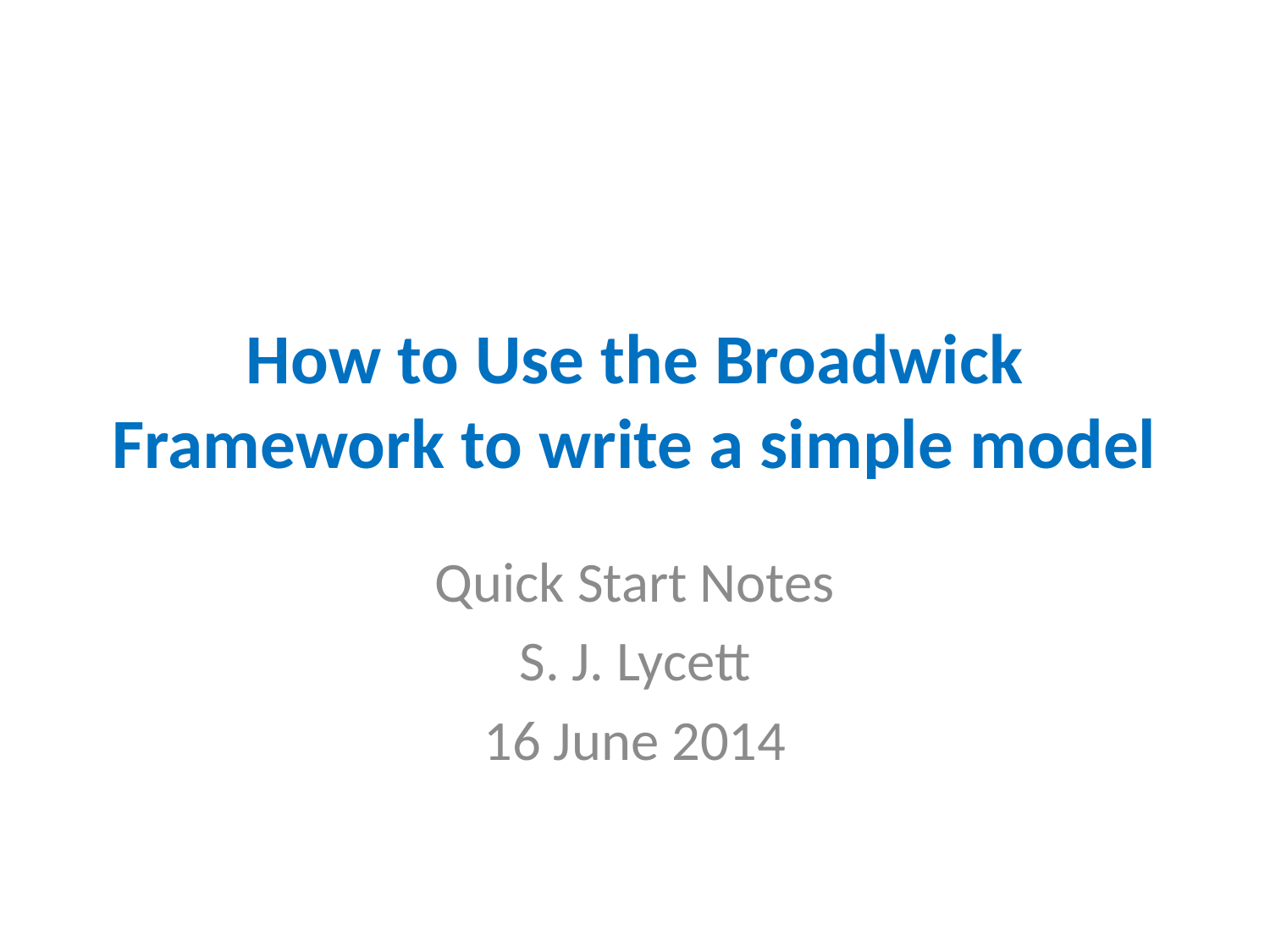

# How to Use the Broadwick Framework to write a simple model
Quick Start Notes
S. J. Lycett
16 June 2014